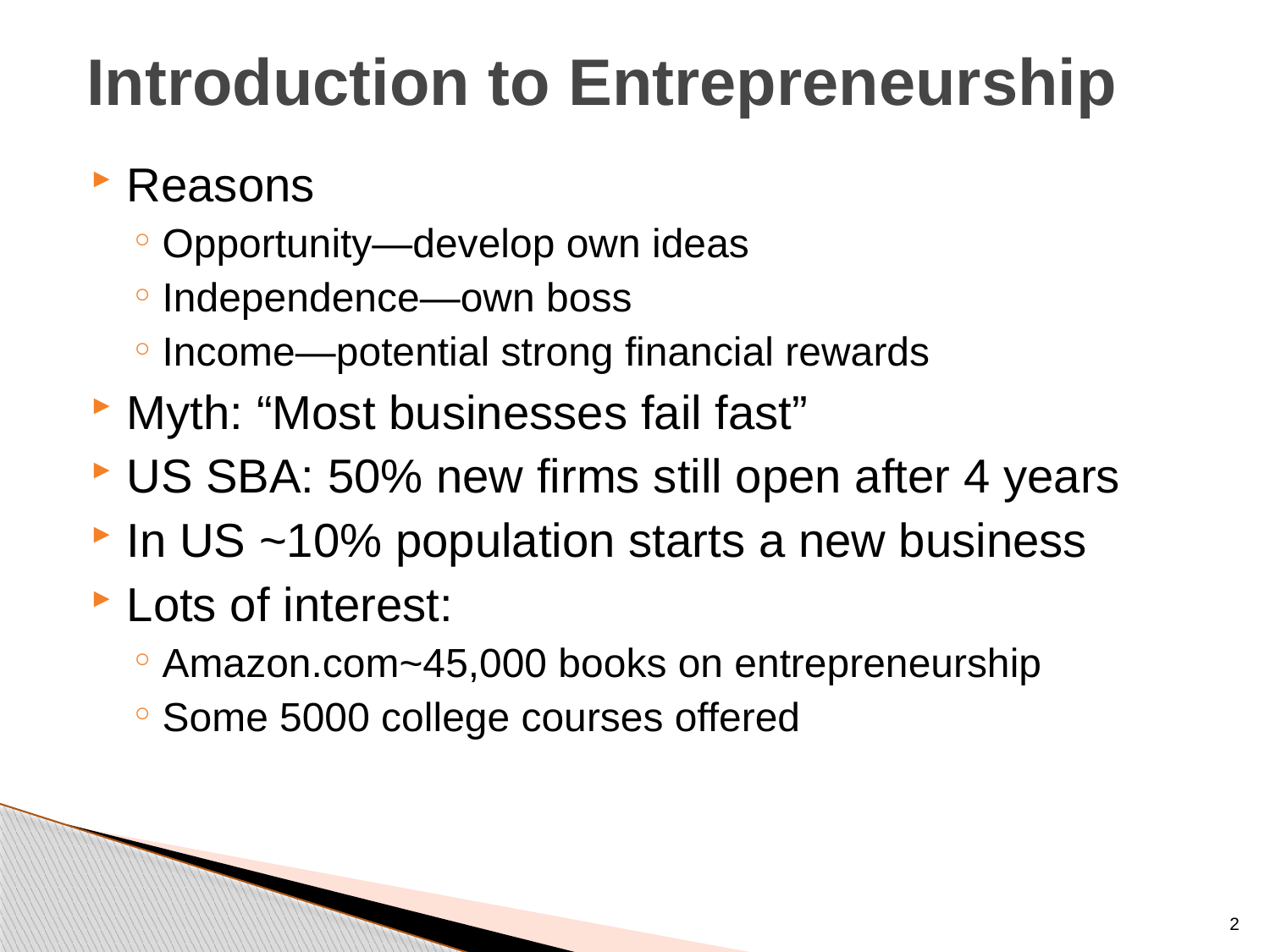

# Introduction to Entrepreneurship
Reasons
Opportunity—develop own ideas
Independence—own boss
Income—potential strong financial rewards
Myth: “Most businesses fail fast”
US SBA: 50% new firms still open after 4 years
In US ~10% population starts a new business
Lots of interest:
Amazon.com~45,000 books on entrepreneurship
Some 5000 college courses offered

2